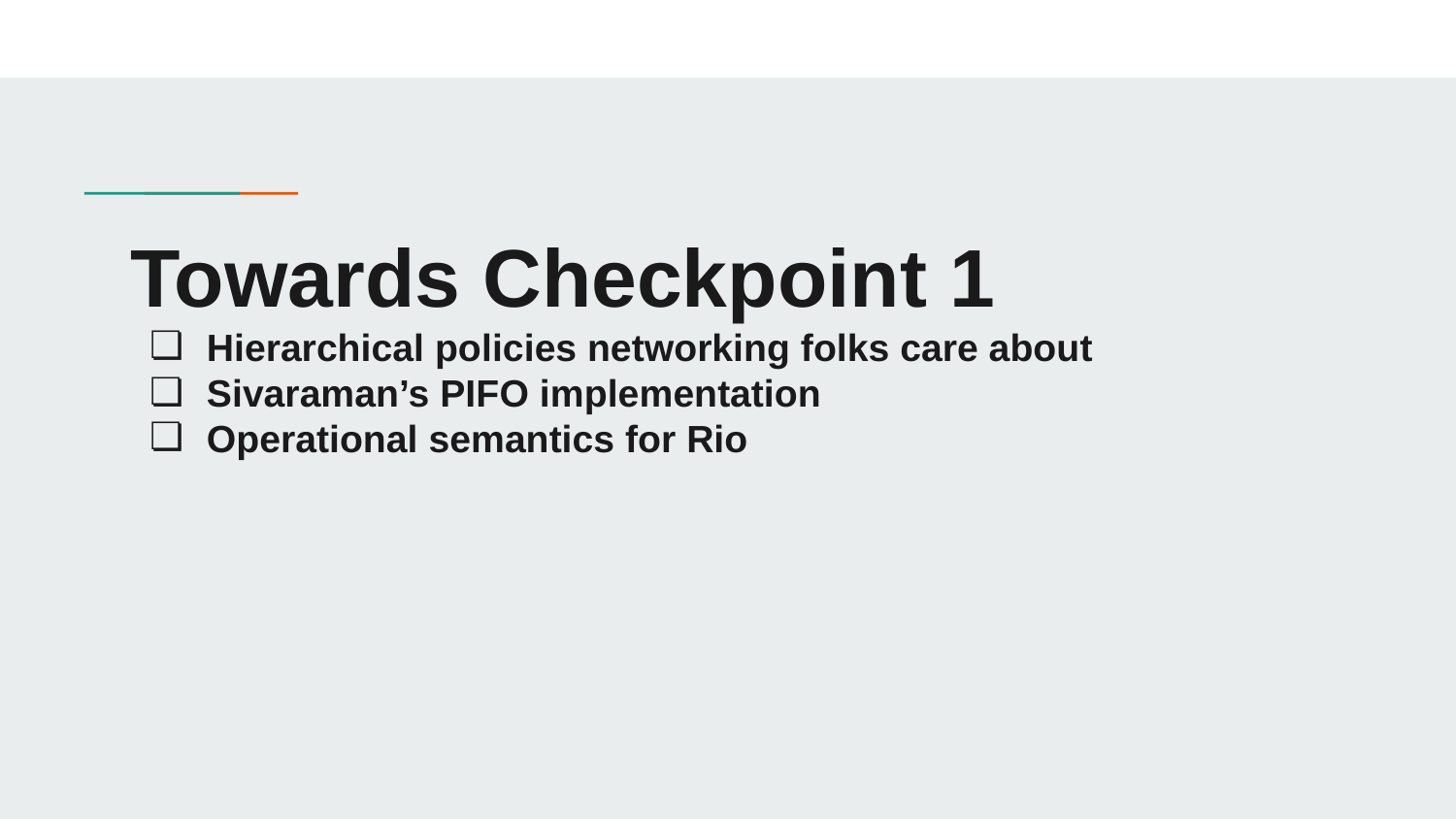

# Towards Checkpoint 1
Hierarchical policies networking folks care about
Sivaraman’s PIFO implementation
Operational semantics for Rio